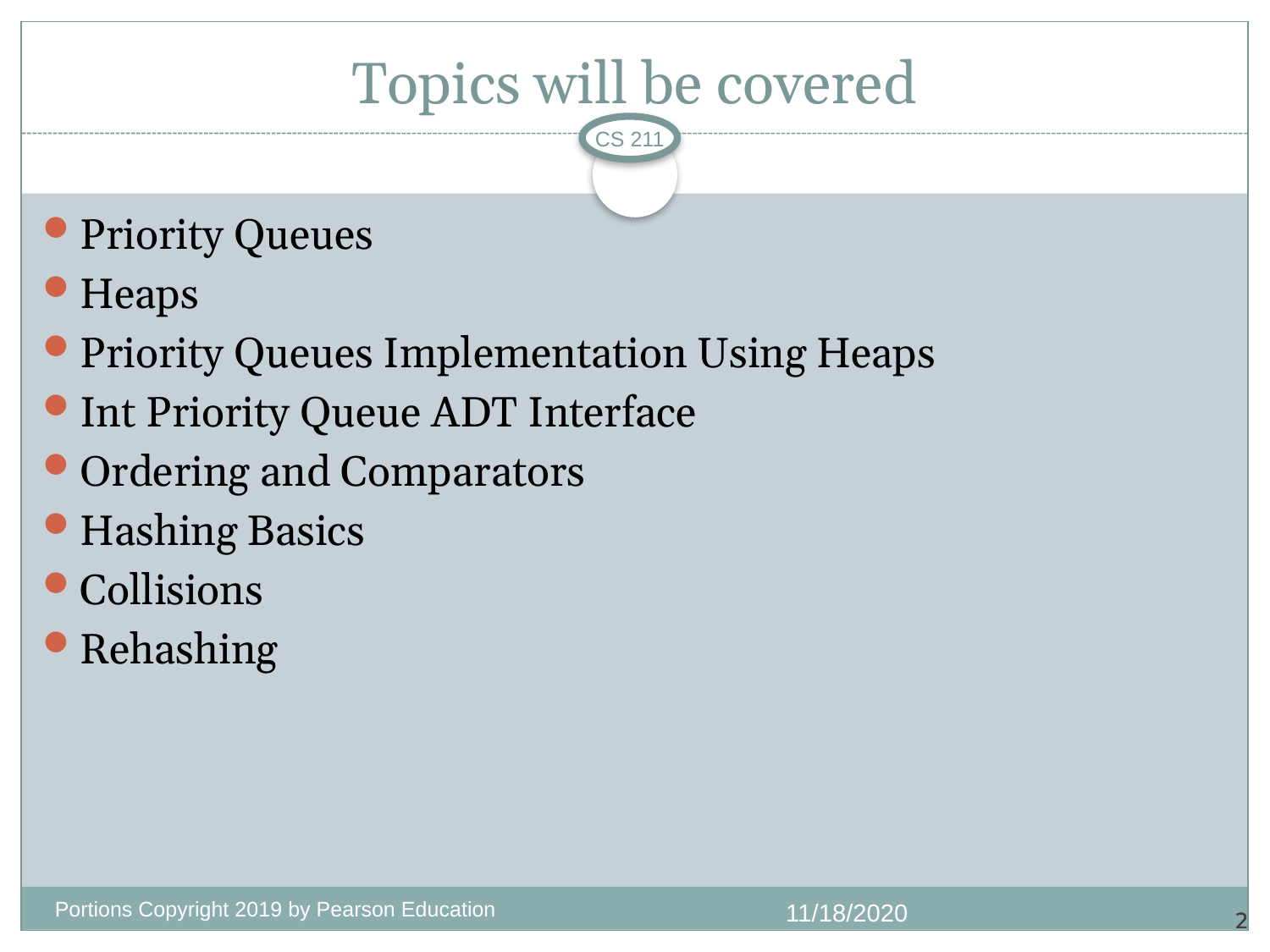

# Topics will be covered
CS 211
Priority Queues
Heaps
Priority Queues Implementation Using Heaps
Int Priority Queue ADT Interface
Ordering and Comparators
Hashing Basics
Collisions
Rehashing

Portions Copyright 2019 by Pearson Education
11/18/2020